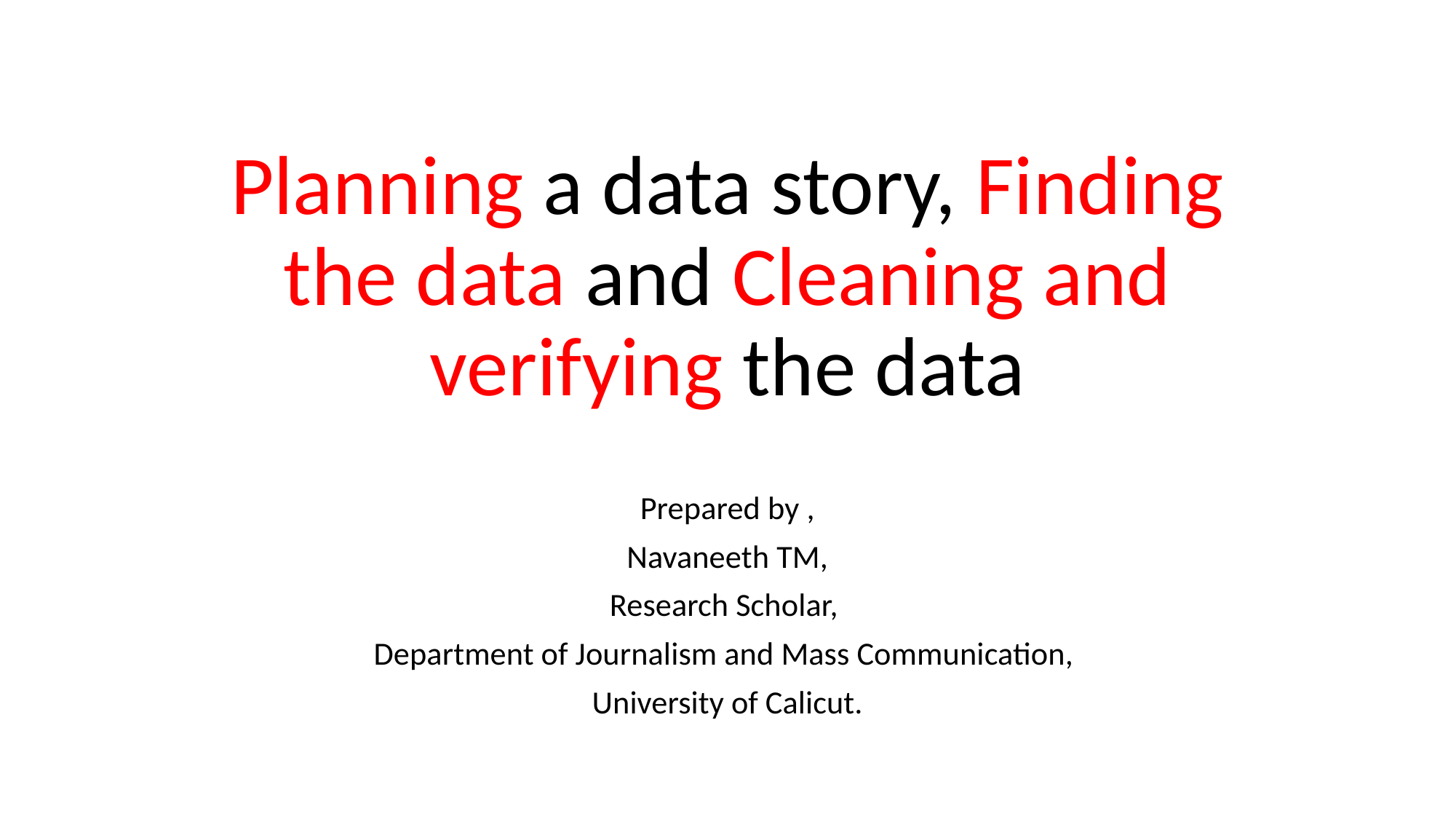

# Planning a data story, Finding the data and Cleaning and verifying the data
Prepared by ,
Navaneeth TM,
Research Scholar,
Department of Journalism and Mass Communication,
University of Calicut.